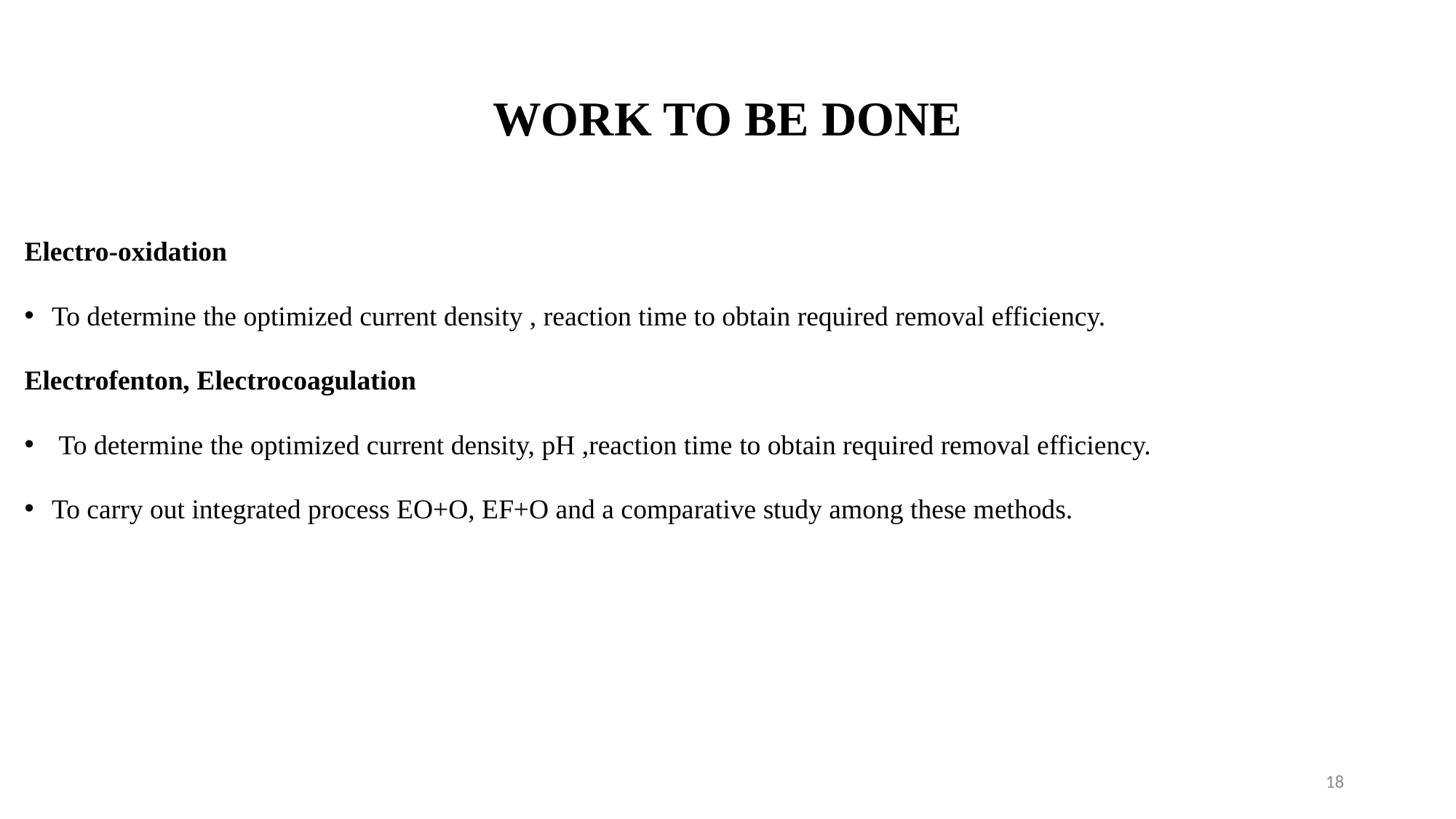

# WORK TO BE DONE

Electro-oxidation
To determine the optimized current density , reaction time to obtain required removal efficiency.
Electrofenton, Electrocoagulation
 To determine the optimized current density, pH ,reaction time to obtain required removal efficiency.
To carry out integrated process EO+O, EF+O and a comparative study among these methods.

18